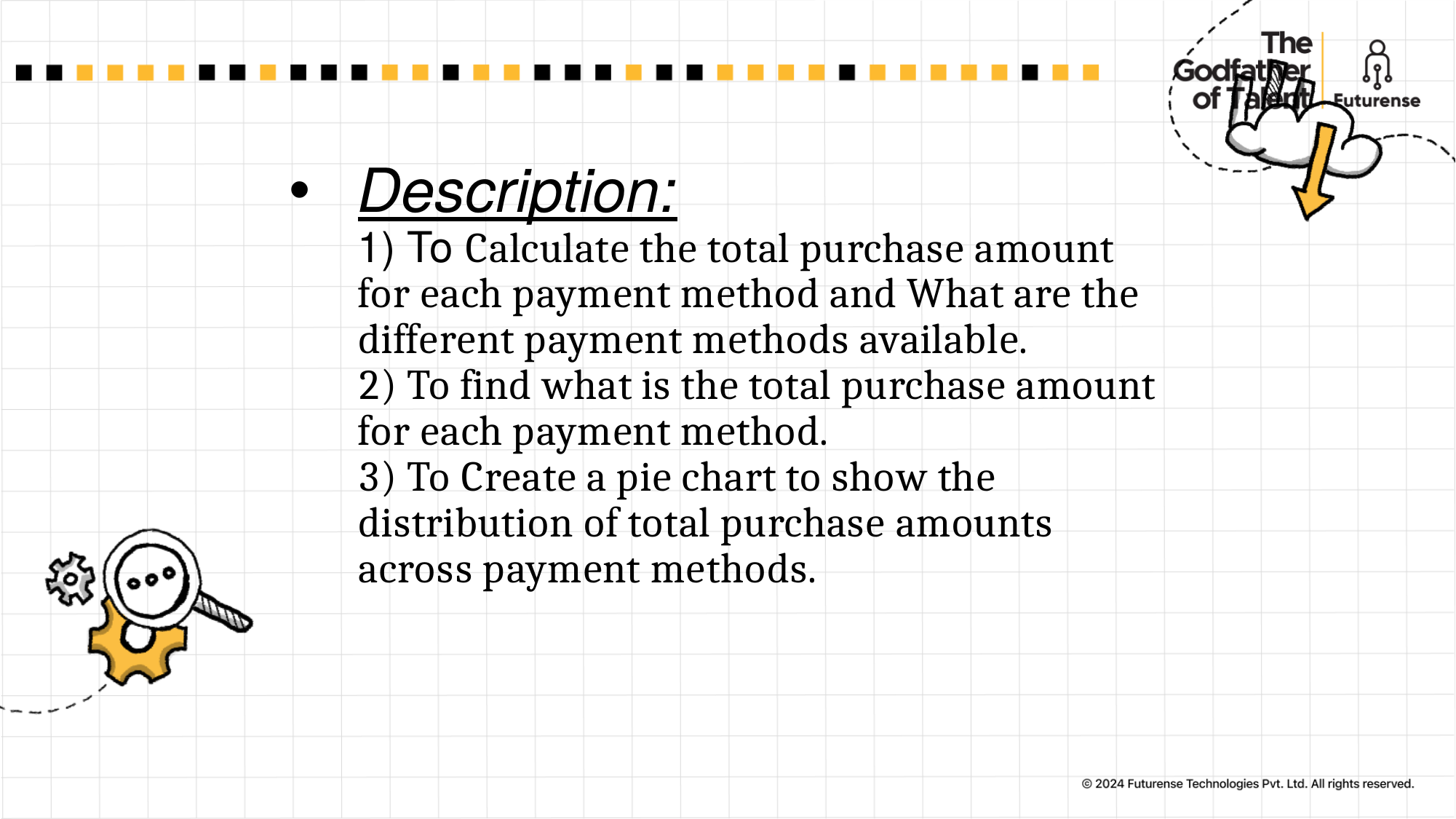

# Description: 1) To Calculate the total purchase amount for each payment method and What are the different payment methods available. 2) To find what is the total purchase amount for each payment method. 3) To Create a pie chart to show the distribution of total purchase amounts across payment methods.